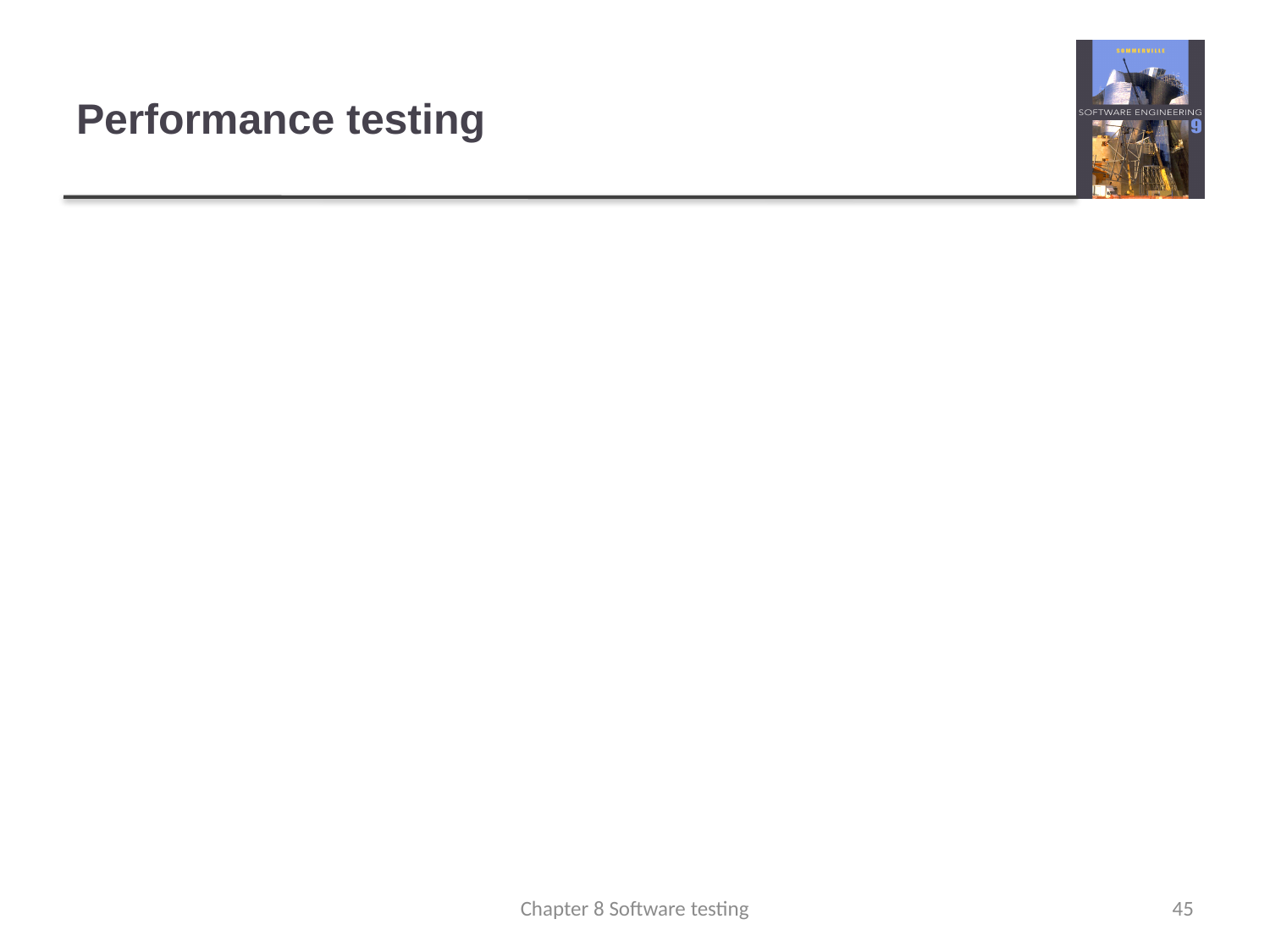

# Performance testing
Once a system has been completely integrated, it is possible to test for emergent properties, such as performance and reliability Tests should reflect the profile of use of the system.
Performance tests usually involve planning a series of tests where the load is steadily increased until the system performance becomes unacceptable.
Stress testing is a form of performance testing where the system is deliberately overloaded to test its failure behaviour.
Chapter 8 Software testing
45